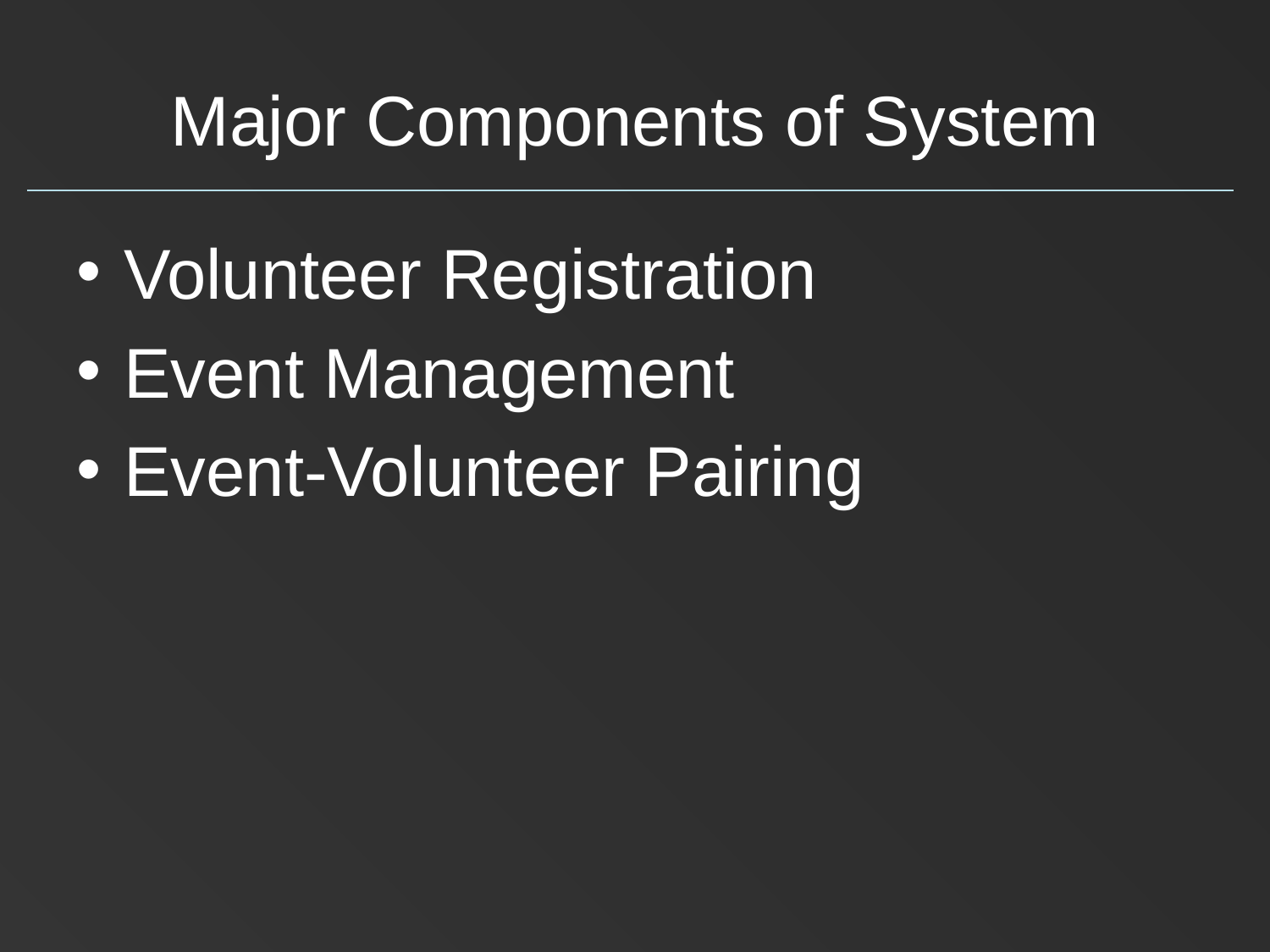

# Major Components of System
Volunteer Registration
Event Management
Event-Volunteer Pairing